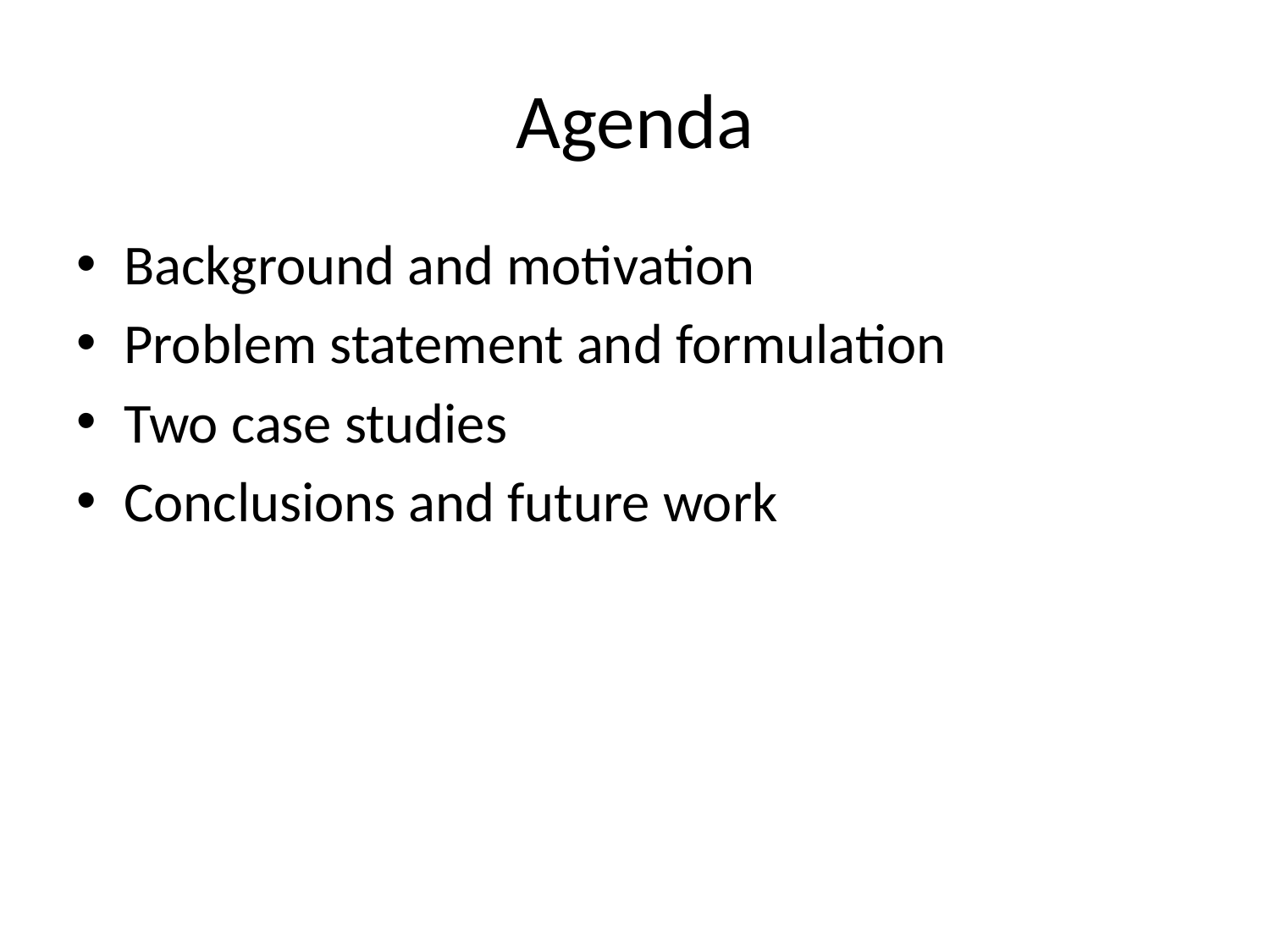

# Agenda
Background and motivation
Problem statement and formulation
Two case studies
Conclusions and future work